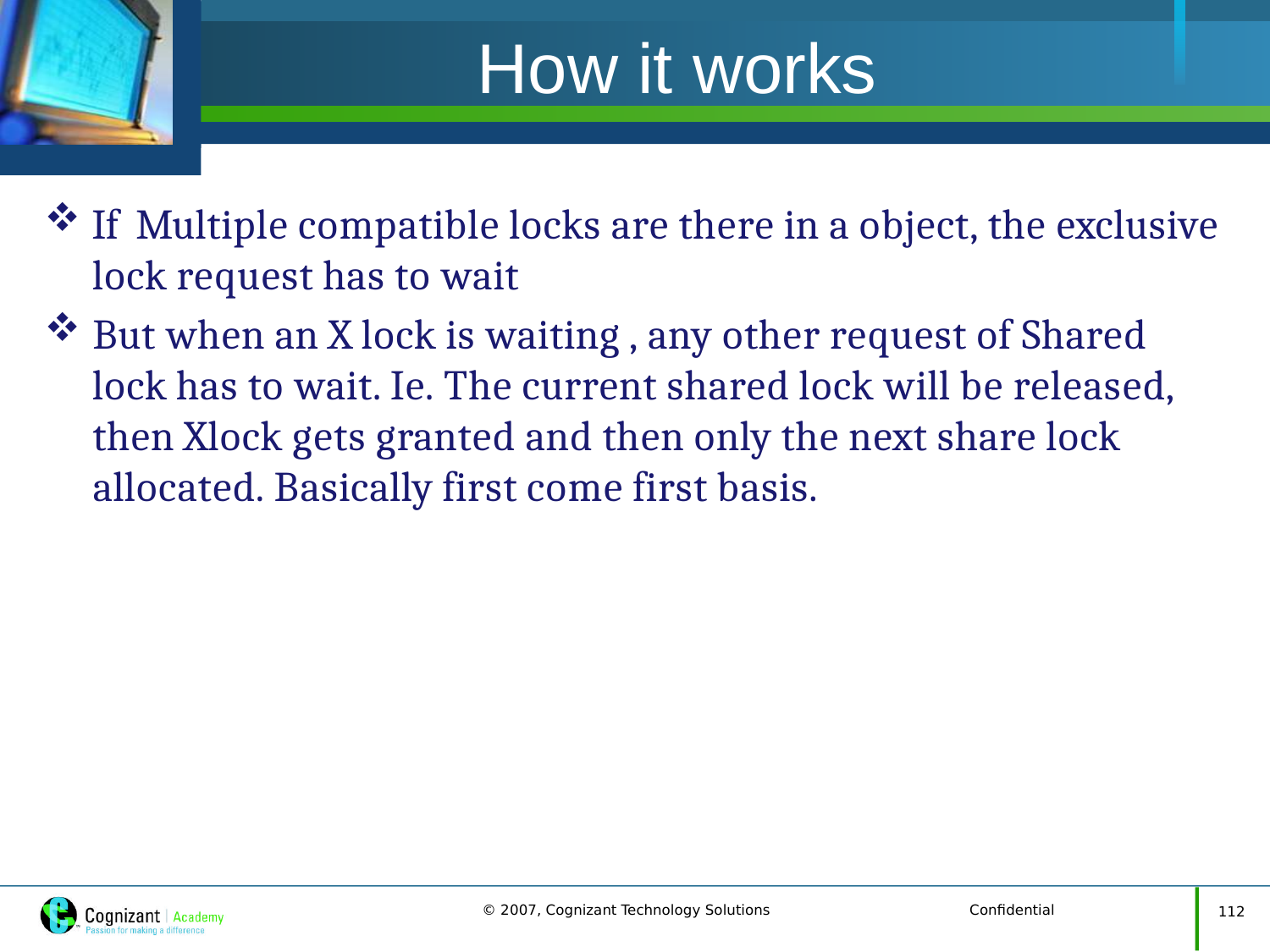

# How it works
If  Multiple compatible locks are there in a object, the exclusive lock request has to wait
But when an X lock is waiting , any other request of Shared lock has to wait. Ie. The current shared lock will be released, then Xlock gets granted and then only the next share lock allocated. Basically first come first basis.

112